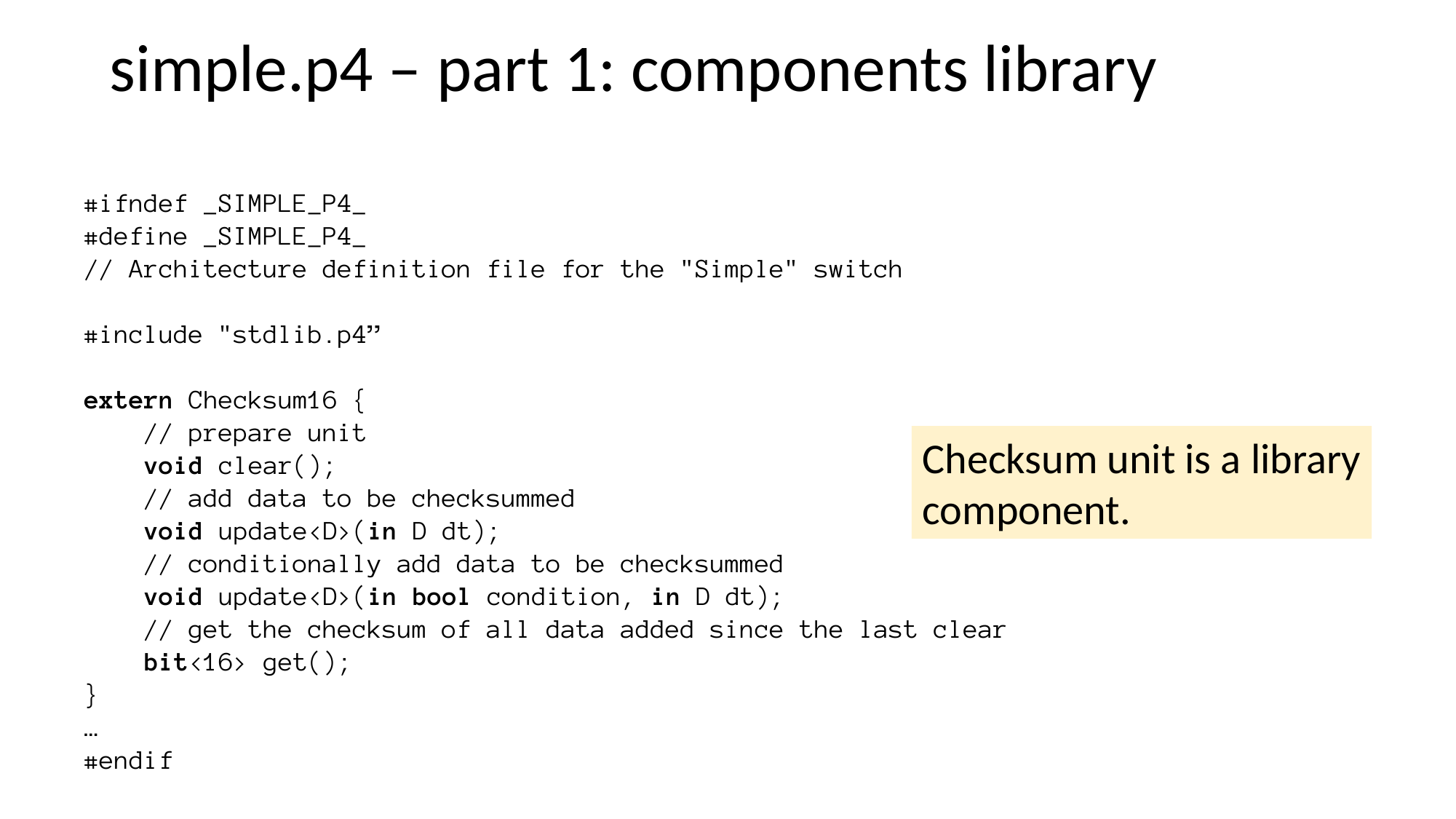

# simple.p4 – part 1: components library
#ifndef _SIMPLE_P4_
#define _SIMPLE_P4_
// Architecture definition file for the "Simple" switch

#include "stdlib.p4”

extern Checksum16 {
    // prepare unit
    void clear();
    // add data to be checksummed
    void update<D>(in D dt);
    // conditionally add data to be checksummed
    void update<D>(in bool condition, in D dt);
    // get the checksum of all data added since the last clear
    bit<16> get();
}
…
#endif
Checksum unit is a library
component.